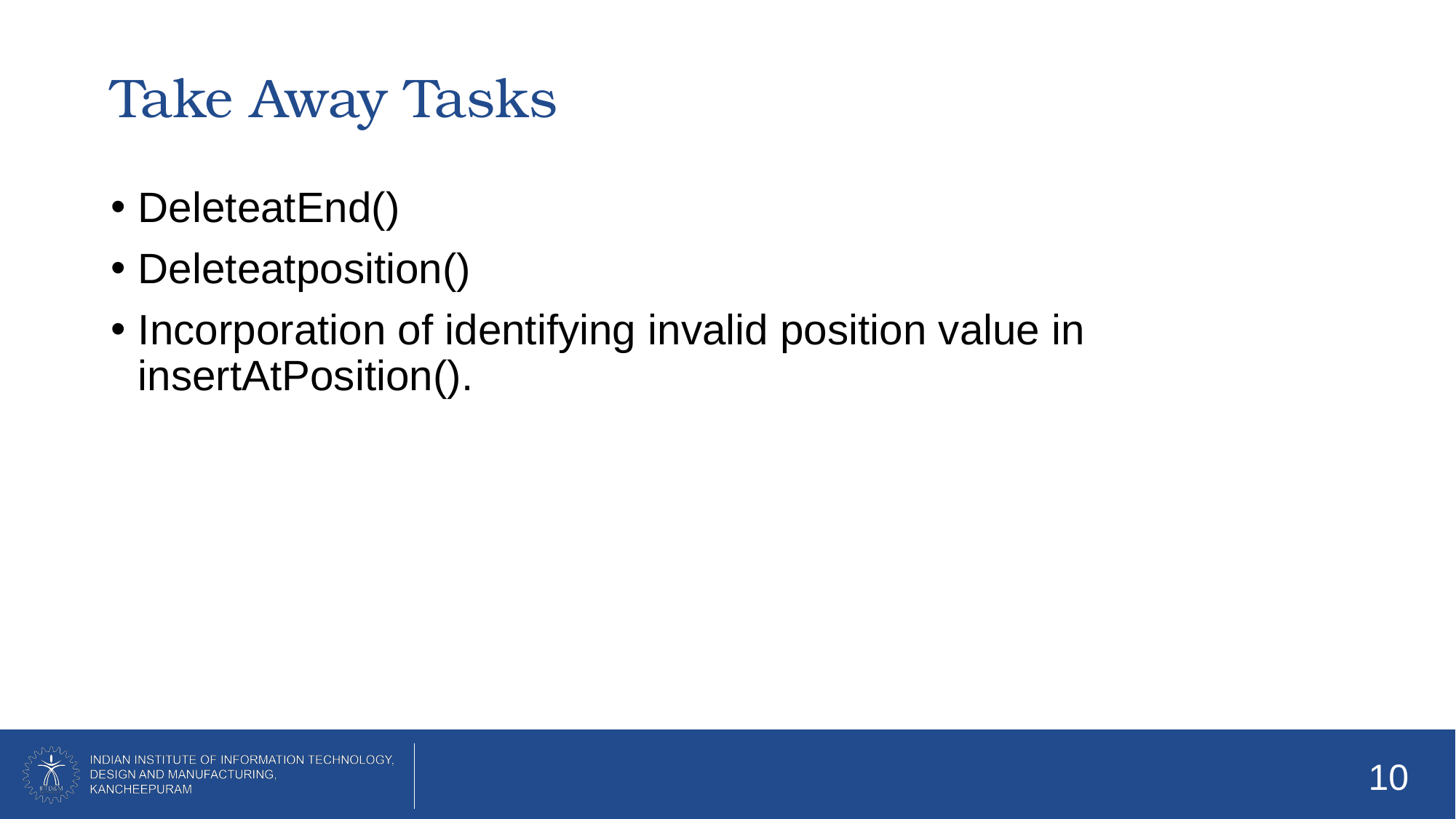

# Take Away Tasks
DeleteatEnd()
Deleteatposition()
Incorporation of identifying invalid position value in insertAtPosition().
10